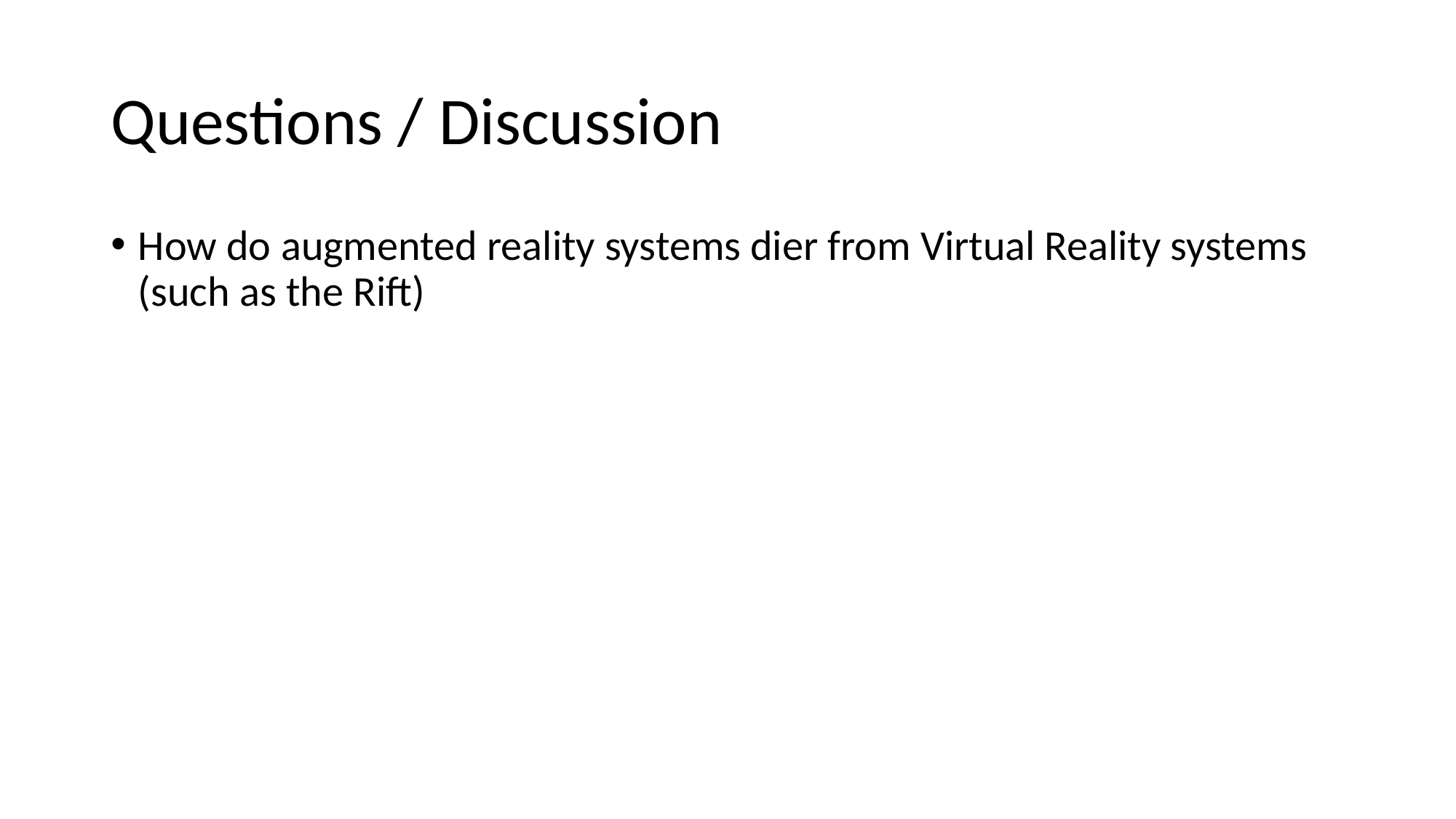

# Questions / Discussion
How do augmented reality systems dier from Virtual Reality systems (such as the Rift)